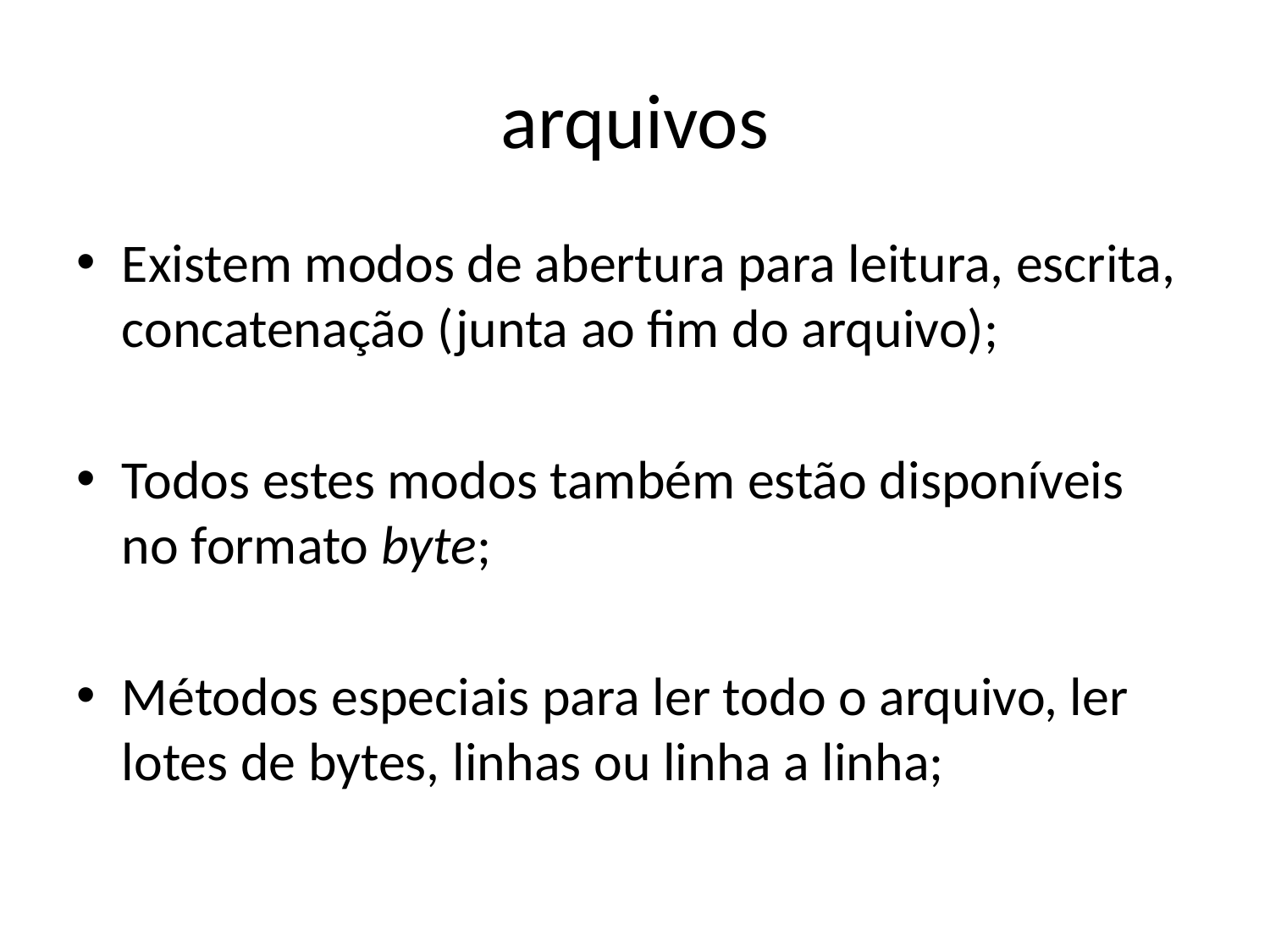

# arquivos
Existem modos de abertura para leitura, escrita, concatenação (junta ao fim do arquivo);

Todos estes modos também estão disponíveis no formato byte;

Métodos especiais para ler todo o arquivo, ler lotes de bytes, linhas ou linha a linha;